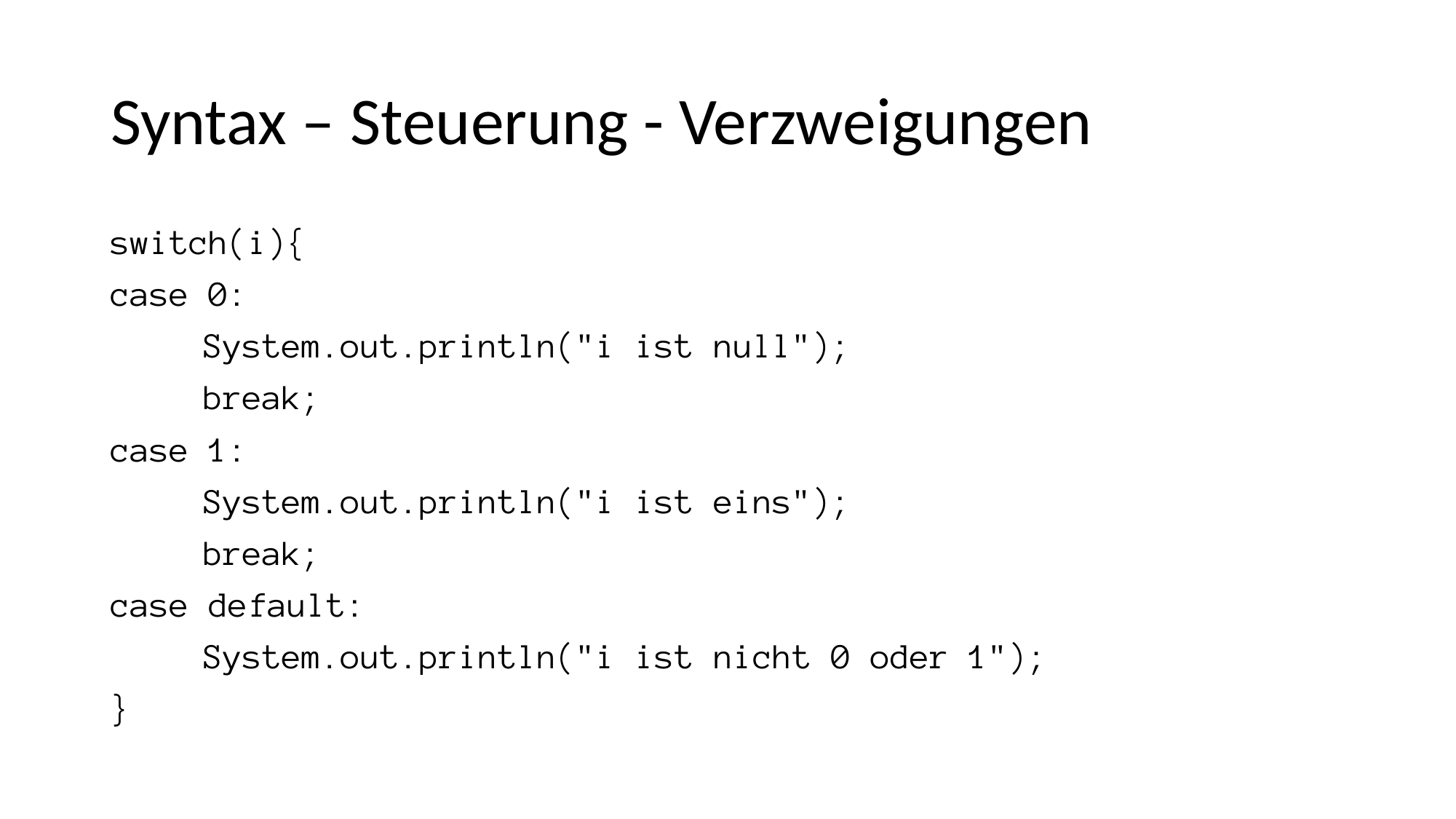

# Syntax – Steuerung - Verzweigungen
switch(i){
case 0:
	System.out.println("i ist null");
	break;
case 1:
	System.out.println("i ist eins");
	break;
case default:
	System.out.println("i ist nicht 0 oder 1");
}